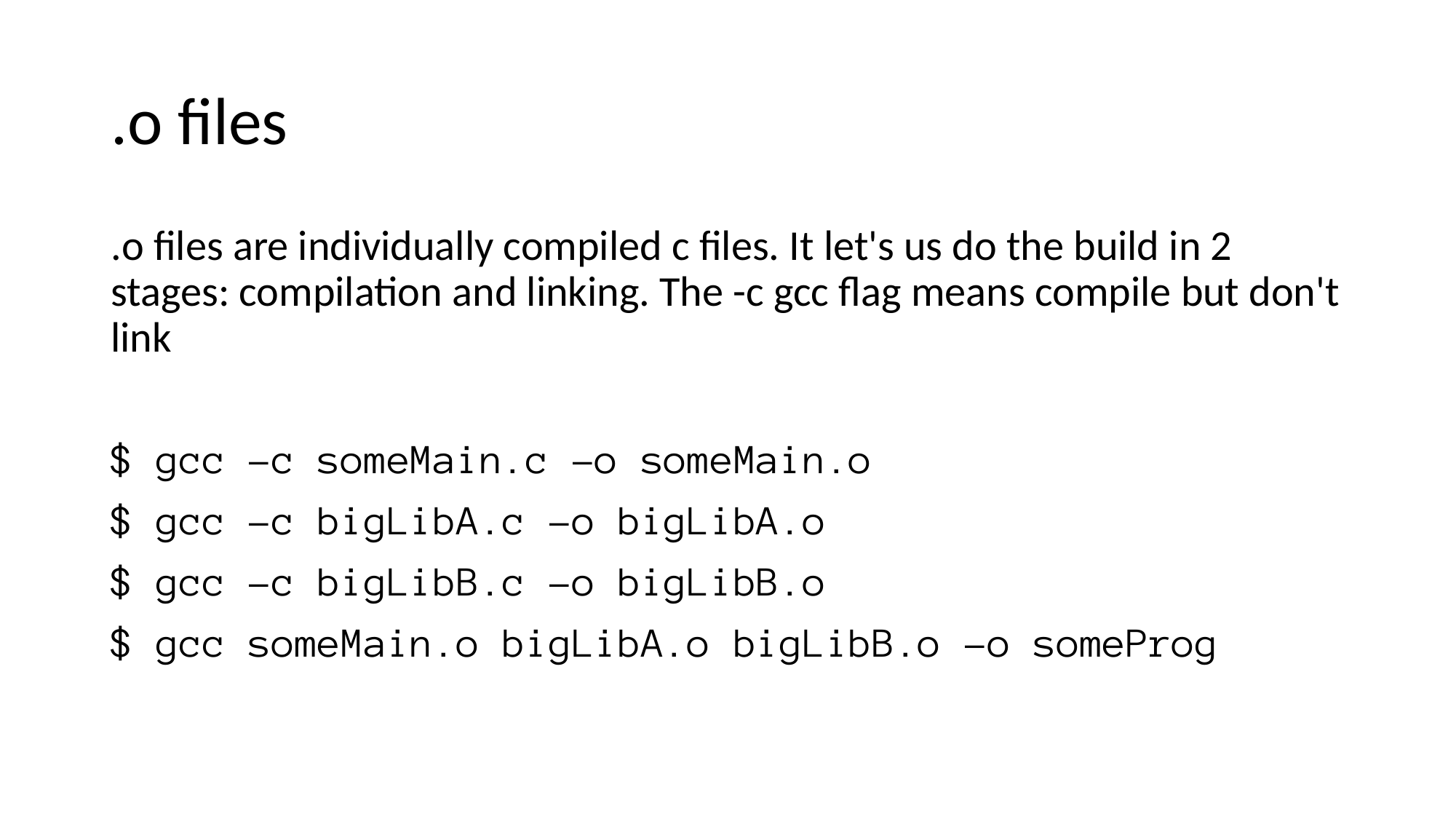

# .o files
.o files are individually compiled c files. It let's us do the build in 2 stages: compilation and linking. The -c gcc flag means compile but don't link

$ gcc -c someMain.c -o someMain.o
$ gcc -c bigLibA.c -o bigLibA.o
$ gcc -c bigLibB.c -o bigLibB.o
$ gcc someMain.o bigLibA.o bigLibB.o -o someProg